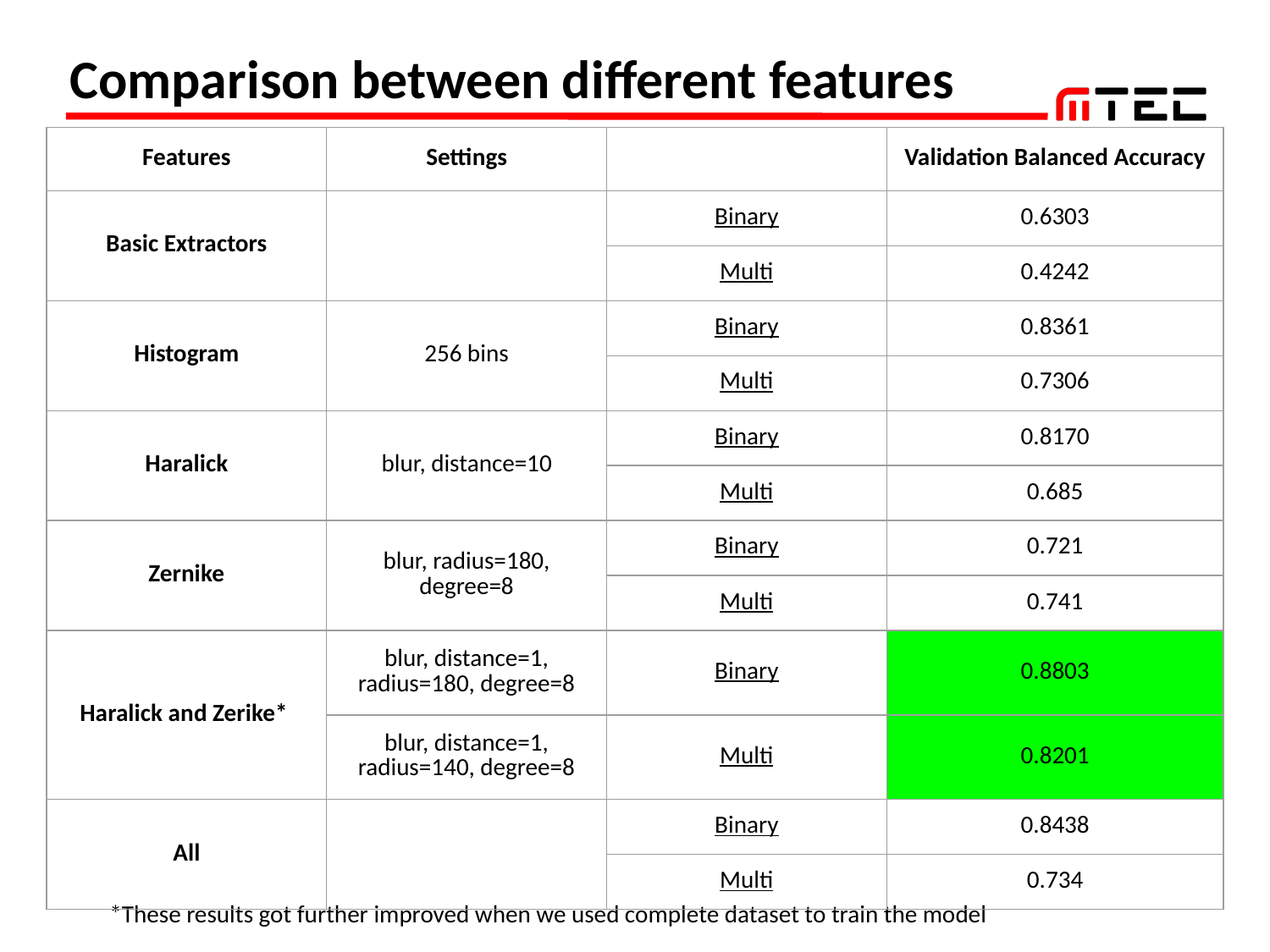

# Comparison between different features
| Features | Settings |  | Validation Balanced Accuracy |
| --- | --- | --- | --- |
| Basic Extractors |  | Binary | 0.6303 |
|  |  | Multi | 0.4242 |
| Histogram | 256 bins | Binary | 0.8361 |
|  |  | Multi | 0.7306 |
| Haralick | blur, distance=10 | Binary | 0.8170 |
|  |  | Multi | 0.685 |
| Zernike | blur, radius=180, degree=8 | Binary | 0.721 |
|  |  | Multi | 0.741 |
| Haralick and Zerike\* | blur, distance=1, radius=180, degree=8 | Binary | 0.8803 |
|  | blur, distance=1, radius=140, degree=8 | Multi | 0.8201 |
| All |  | Binary | 0.8438 |
|  |  | Multi | 0.734 |
*These results got further improved when we used complete dataset to train the model